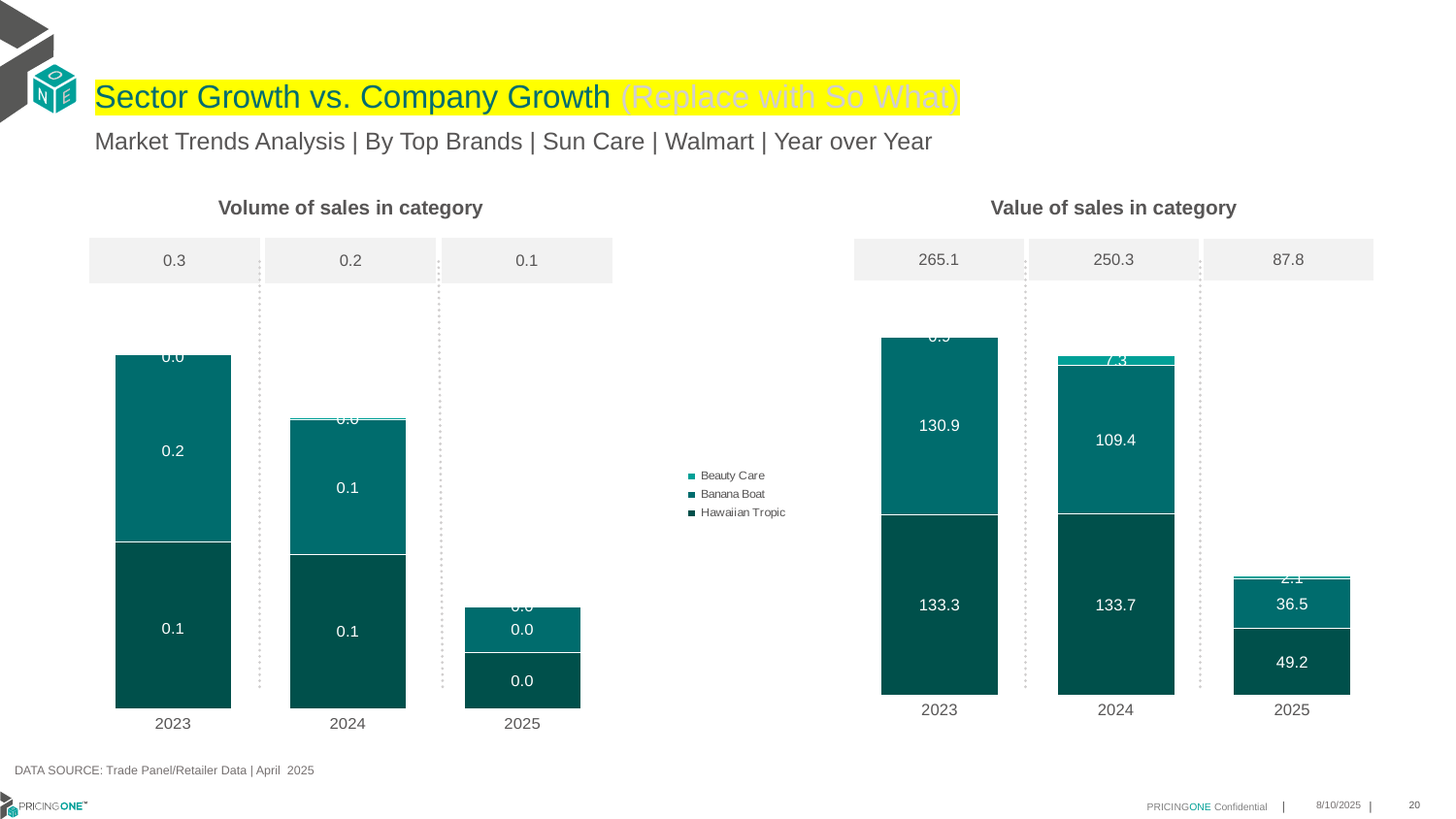

# Sector Growth vs. Company Growth (Replace with So What)
Market Trends Analysis | By Top Brands | Sun Care | Walmart | Year over Year
| Value of sales in category |  |  |
| --- | --- | --- |
| 265.1 | 250.3 | 87.8 |
| Volume of sales in category |  |  |
| --- | --- | --- |
| 0.3 | 0.2 | 0.1 |

### Chart

| Category | Hawaiian Tropic | Banana Boat | Beauty Care |
|---|---|---|---|
| 2023 | 133.270153 | 130.933928 | 0.916029 |
| 2024 | 133.66927 | 109.392945 | 7.278161 |
| 2025 | 49.244952 | 36.477121 | 2.071868 |

### Chart

| Category | Hawaiian Tropic | Banana Boat | Beauty Care |
|---|---|---|---|
| 2023 | 0.138694 | 0.156439 | 0.000329 |
| 2024 | 0.128782 | 0.111575 | 0.001856 |
| 2025 | 0.047264 | 0.037894 | 0.000449 |
DATA SOURCE: Trade Panel/Retailer Data | April  2025

8/10/2025
20